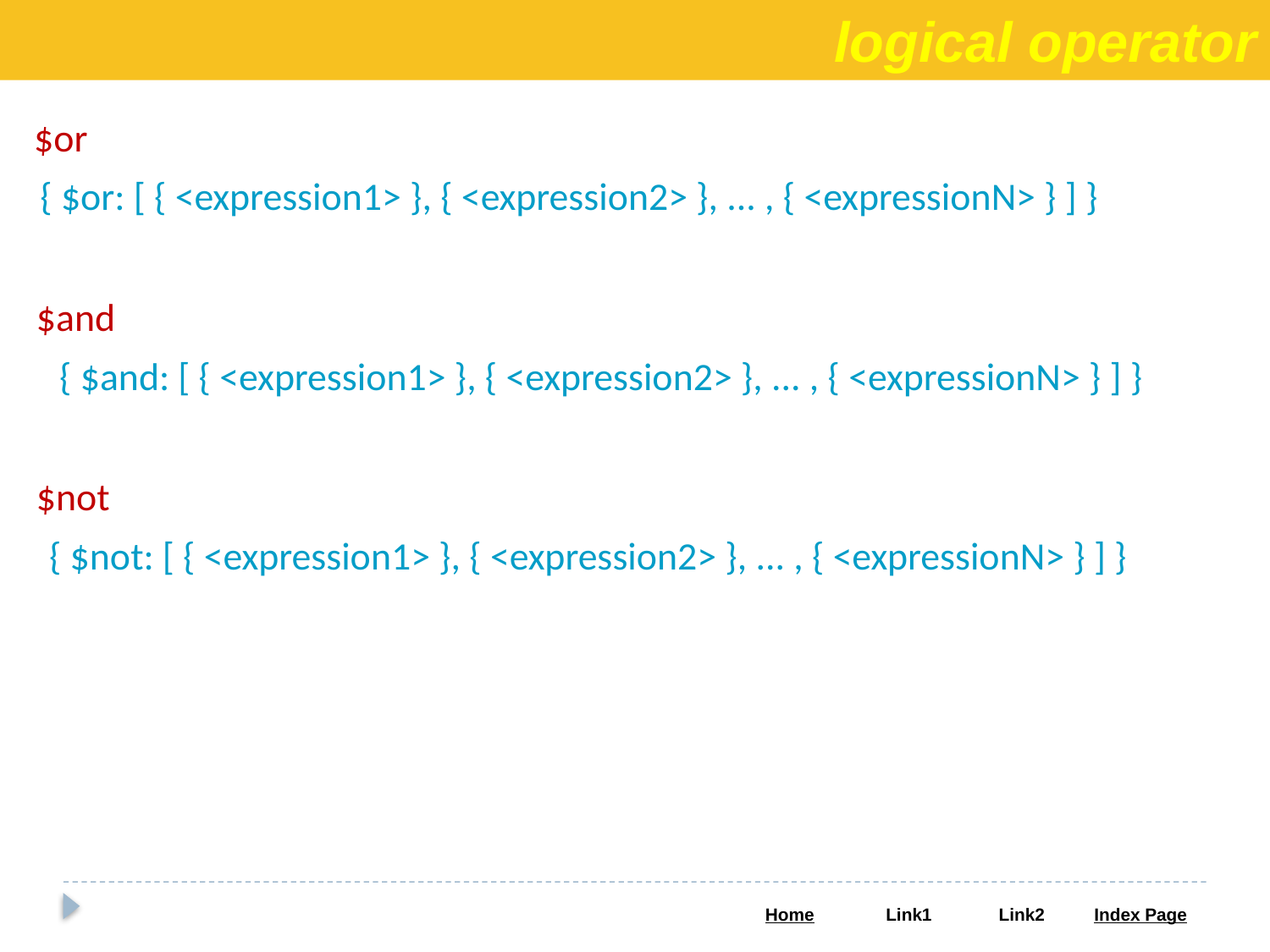

logical operator
$or
{ $or: [ { <expression1> }, { <expression2> }, ... , { <expressionN> } ] }
$and
{ $and: [ { <expression1> }, { <expression2> }, ... , { <expressionN> } ] }
$not
{ $not: [ { <expression1> }, { <expression2> }, ... , { <expressionN> } ] }